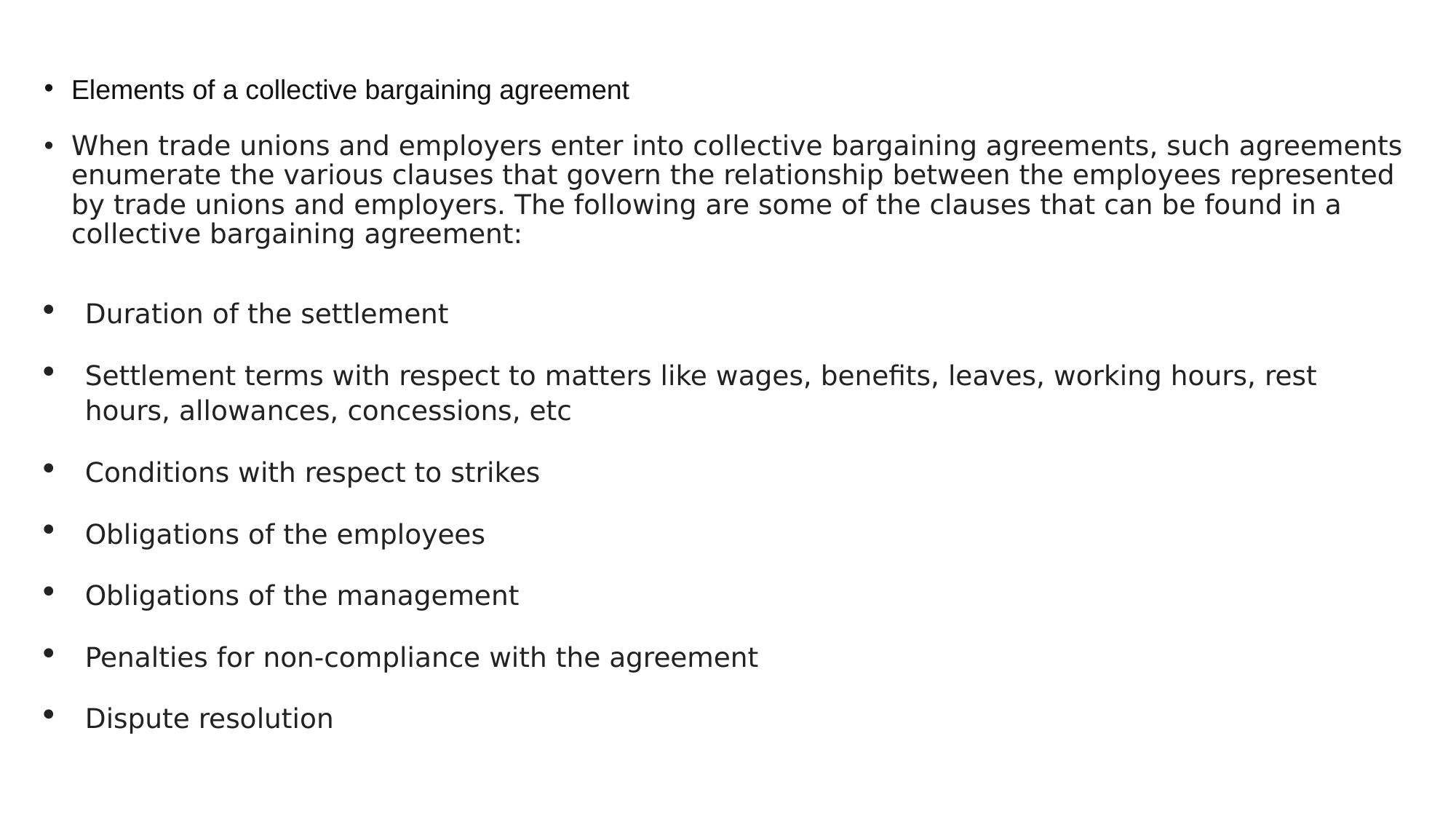

Elements of a collective bargaining agreement
When trade unions and employers enter into collective bargaining agreements, such agreements enumerate the various clauses that govern the relationship between the employees represented by trade unions and employers. The following are some of the clauses that can be found in a collective bargaining agreement:
Duration of the settlement
Settlement terms with respect to matters like wages, benefits, leaves, working hours, rest hours, allowances, concessions, etc
Conditions with respect to strikes
Obligations of the employees
Obligations of the management
Penalties for non-compliance with the agreement
Dispute resolution